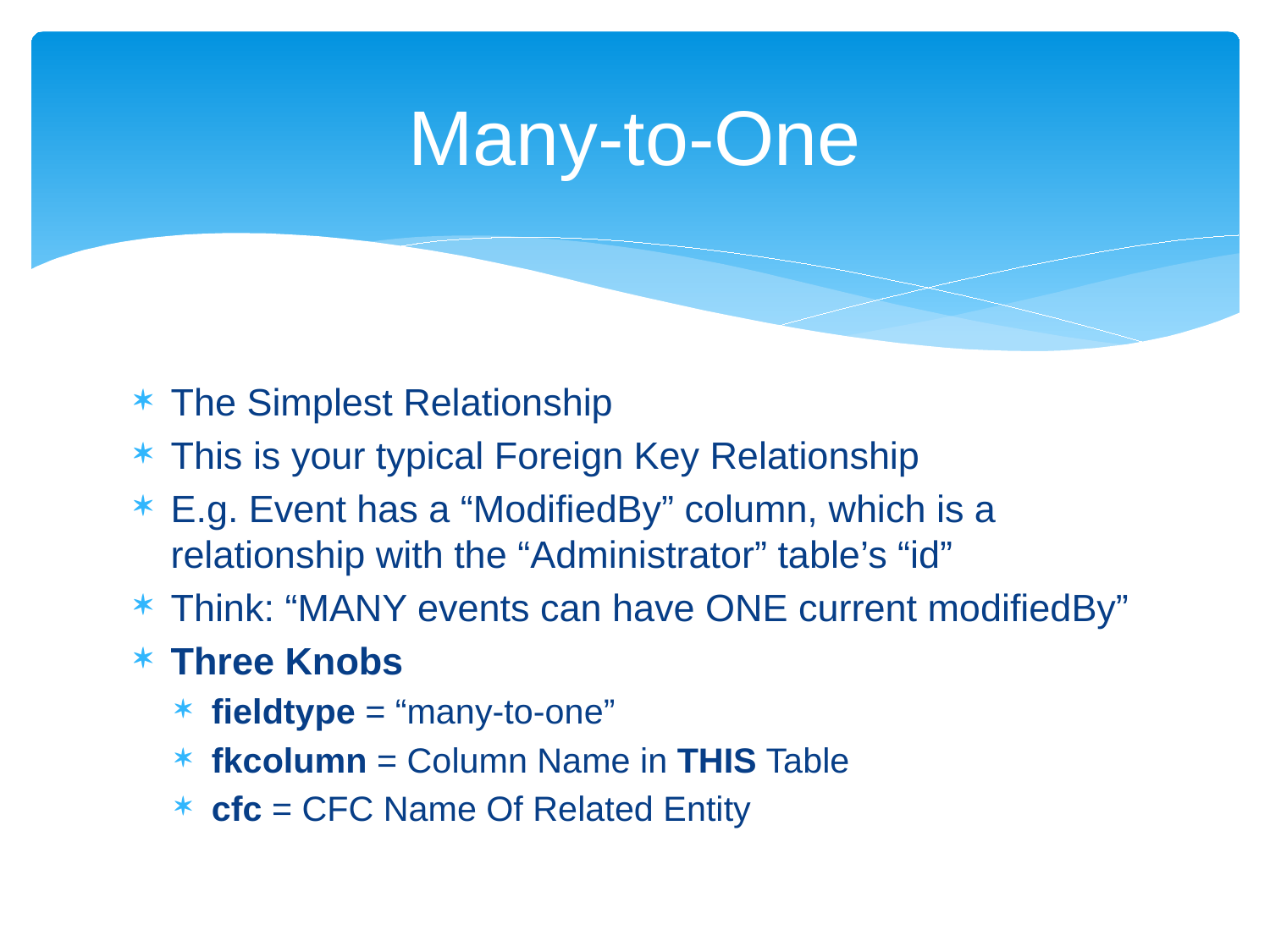

# Many-to-One
The Simplest Relationship
This is your typical Foreign Key Relationship
E.g. Event has a “ModifiedBy” column, which is a relationship with the “Administrator” table’s “id”
Think: “MANY events can have ONE current modifiedBy”
Three Knobs
fieldtype = “many-to-one”
fkcolumn = Column Name in THIS Table
cfc = CFC Name Of Related Entity